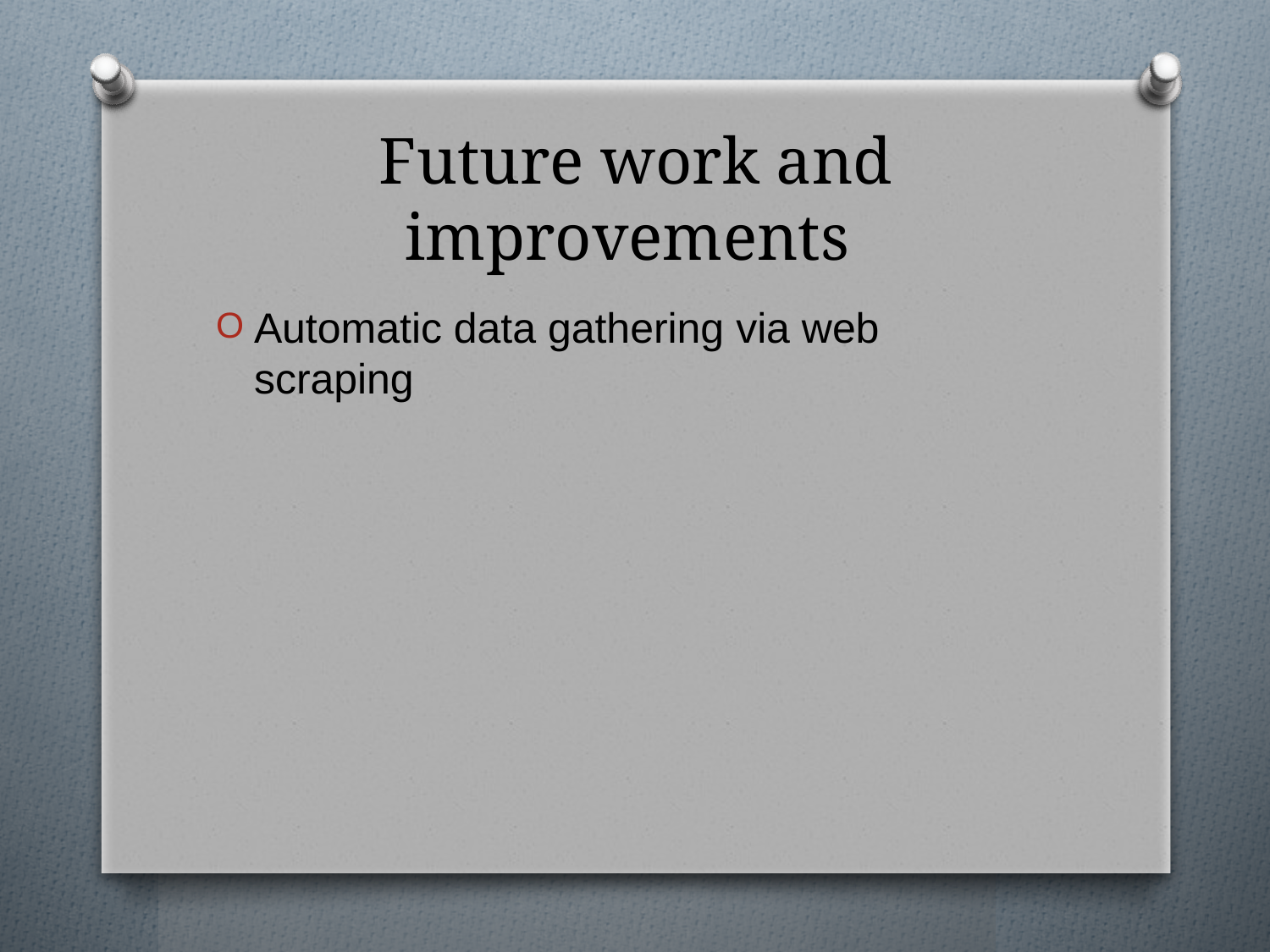

# Future work and improvements
Automatic data gathering via web scraping